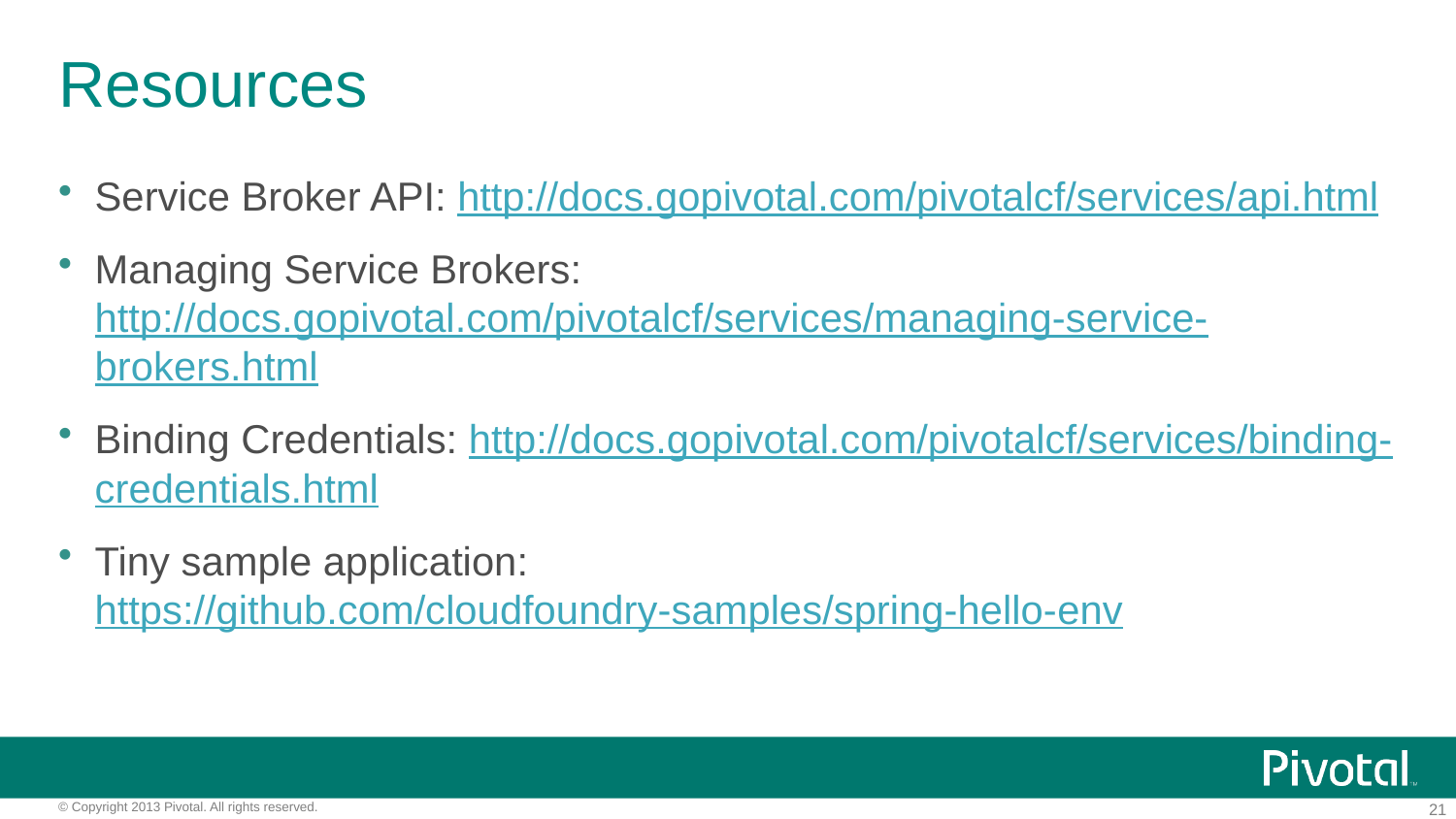

# Resources
Service Broker API: http://docs.gopivotal.com/pivotalcf/services/api.html
Managing Service Brokers: http://docs.gopivotal.com/pivotalcf/services/managing-service-brokers.html
Binding Credentials: http://docs.gopivotal.com/pivotalcf/services/binding-credentials.html
Tiny sample application: https://github.com/cloudfoundry-samples/spring-hello-env